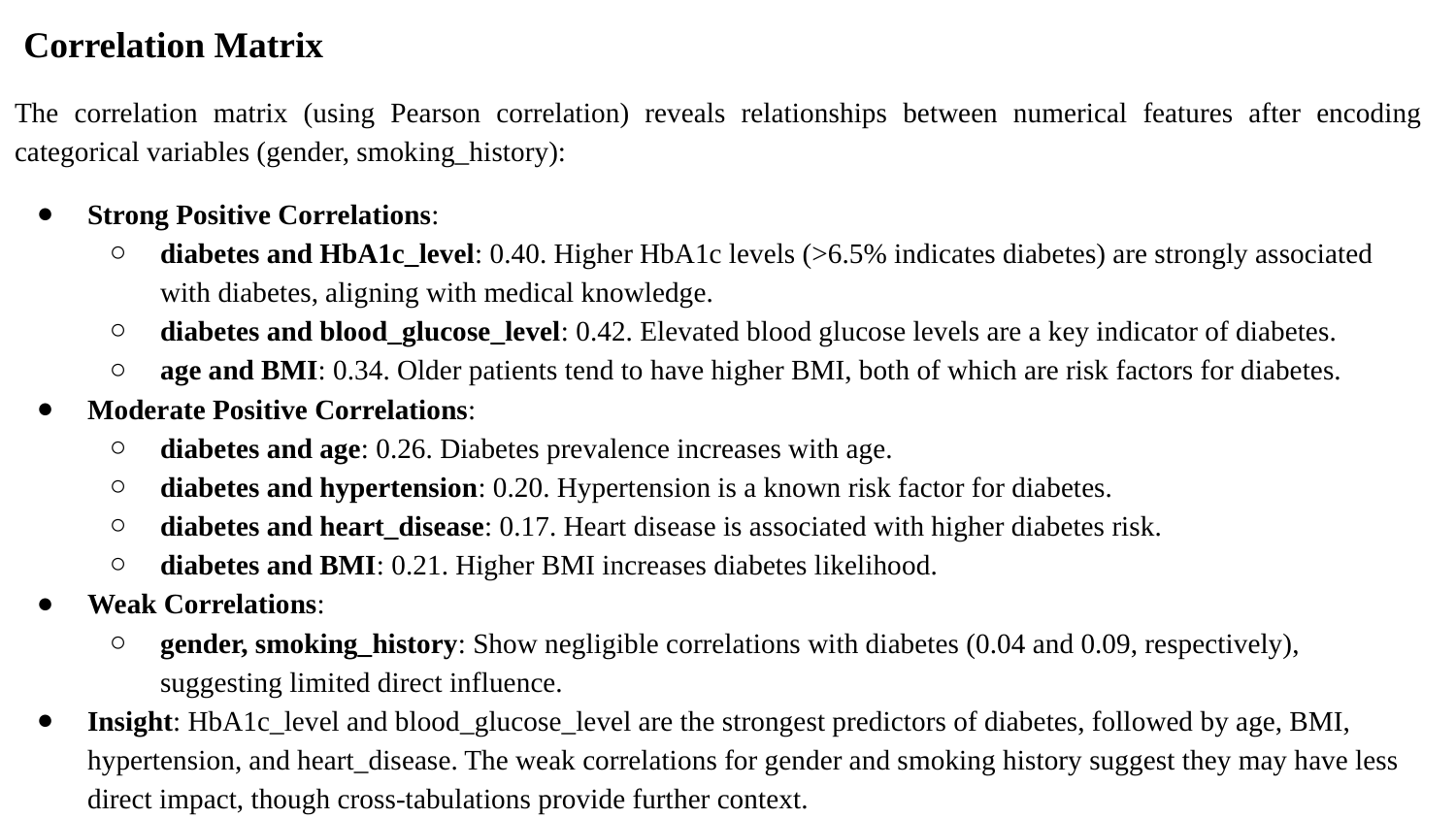

Correlation Matrix
The correlation matrix (using Pearson correlation) reveals relationships between numerical features after encoding categorical variables (gender, smoking_history):
Strong Positive Correlations:
diabetes and HbA1c_level: 0.40. Higher HbA1c levels (>6.5% indicates diabetes) are strongly associated with diabetes, aligning with medical knowledge.
diabetes and blood_glucose_level: 0.42. Elevated blood glucose levels are a key indicator of diabetes.
age and BMI: 0.34. Older patients tend to have higher BMI, both of which are risk factors for diabetes.
Moderate Positive Correlations:
diabetes and age: 0.26. Diabetes prevalence increases with age.
diabetes and hypertension: 0.20. Hypertension is a known risk factor for diabetes.
diabetes and heart_disease: 0.17. Heart disease is associated with higher diabetes risk.
diabetes and BMI: 0.21. Higher BMI increases diabetes likelihood.
Weak Correlations:
gender, smoking_history: Show negligible correlations with diabetes (0.04 and 0.09, respectively), suggesting limited direct influence.
Insight: HbA1c_level and blood_glucose_level are the strongest predictors of diabetes, followed by age, BMI, hypertension, and heart_disease. The weak correlations for gender and smoking history suggest they may have less direct impact, though cross-tabulations provide further context.